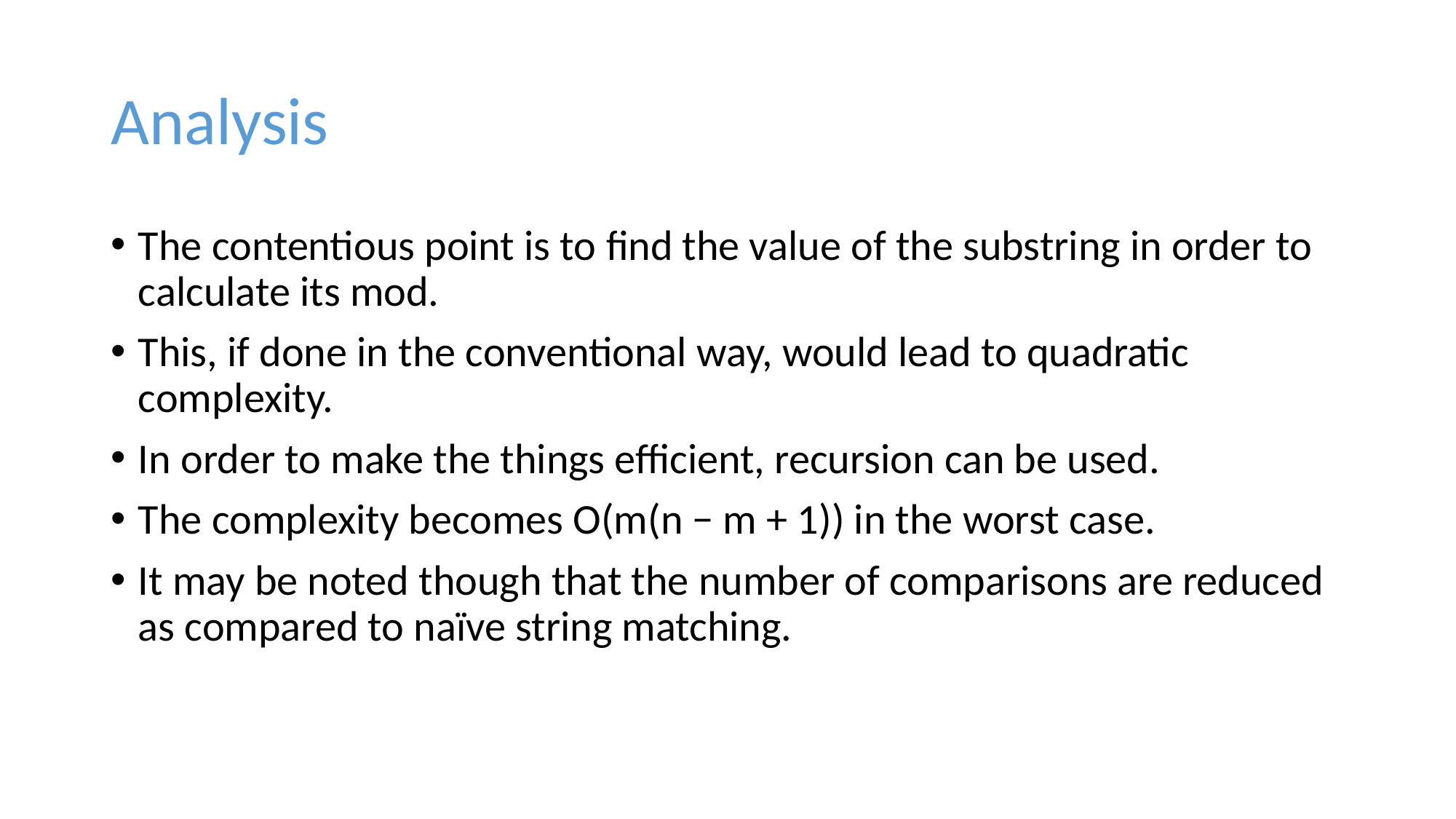

# Analysis
The contentious point is to find the value of the substring in order to calculate its mod.
This, if done in the conventional way, would lead to quadratic complexity.
In order to make the things efficient, recursion can be used.
The complexity becomes O(m(n − m + 1)) in the worst case.
It may be noted though that the number of comparisons are reduced as compared to naïve string matching.